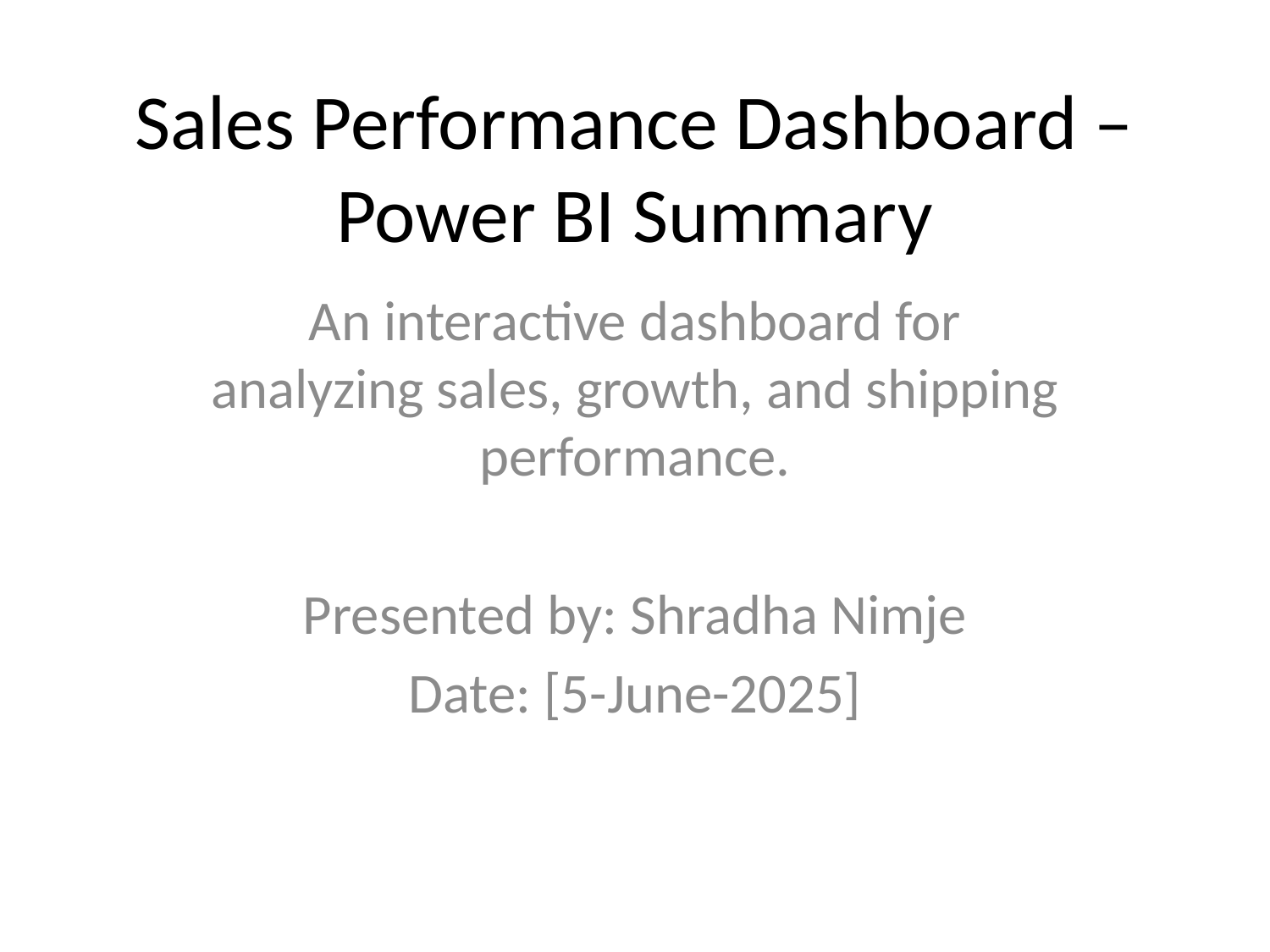

# Sales Performance Dashboard – Power BI Summary
An interactive dashboard for analyzing sales, growth, and shipping performance.

Presented by: Shradha Nimje
Date: [5-June-2025]